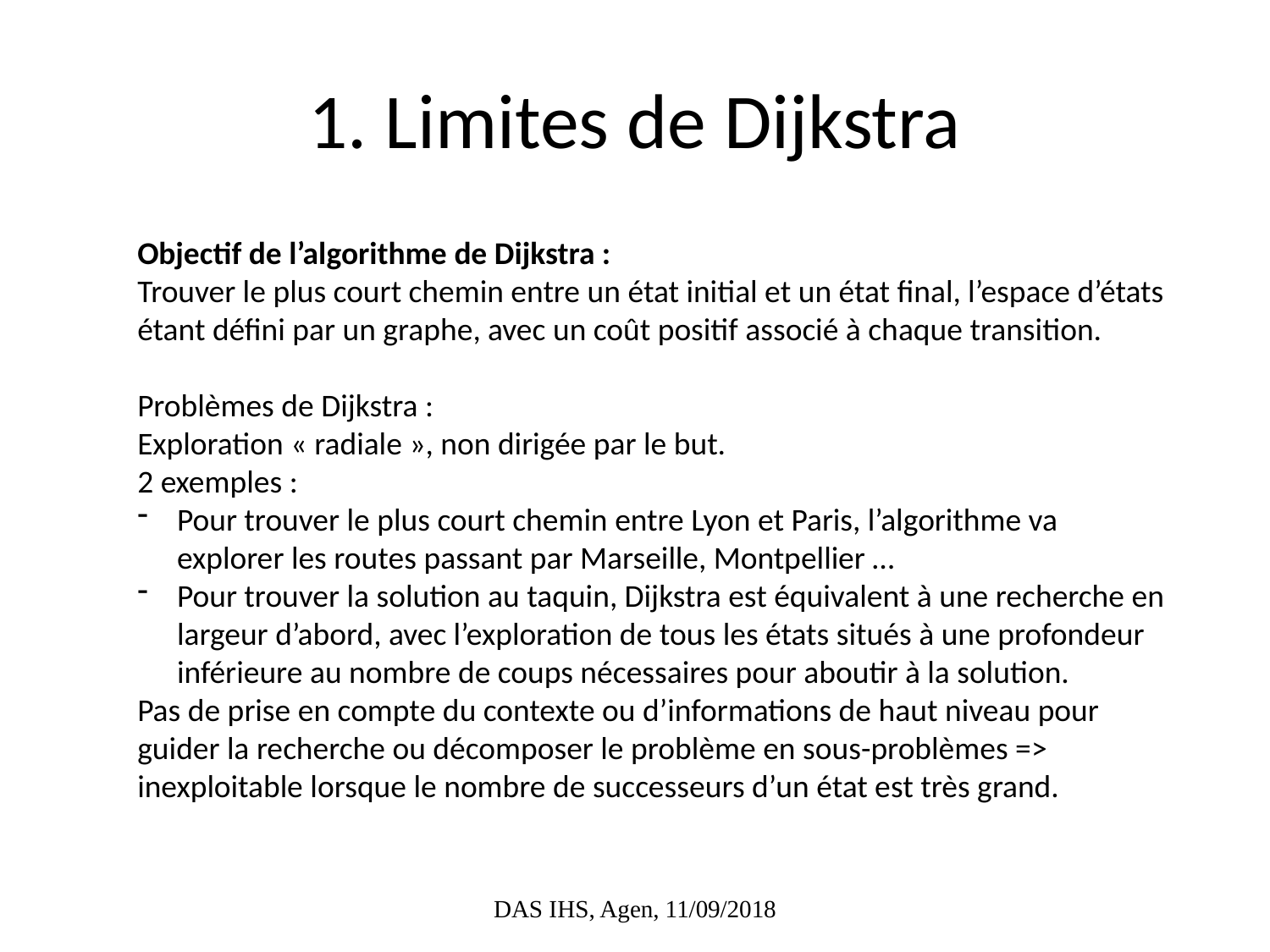

# 1. Limites de Dijkstra
Objectif de l’algorithme de Dijkstra :
Trouver le plus court chemin entre un état initial et un état final, l’espace d’états étant défini par un graphe, avec un coût positif associé à chaque transition.

Problèmes de Dijkstra :
Exploration « radiale », non dirigée par le but.
2 exemples :
Pour trouver le plus court chemin entre Lyon et Paris, l’algorithme va explorer les routes passant par Marseille, Montpellier …
Pour trouver la solution au taquin, Dijkstra est équivalent à une recherche en largeur d’abord, avec l’exploration de tous les états situés à une profondeur inférieure au nombre de coups nécessaires pour aboutir à la solution.
Pas de prise en compte du contexte ou d’informations de haut niveau pour guider la recherche ou décomposer le problème en sous-problèmes => inexploitable lorsque le nombre de successeurs d’un état est très grand.

DAS IHS, Agen, 11/09/2018